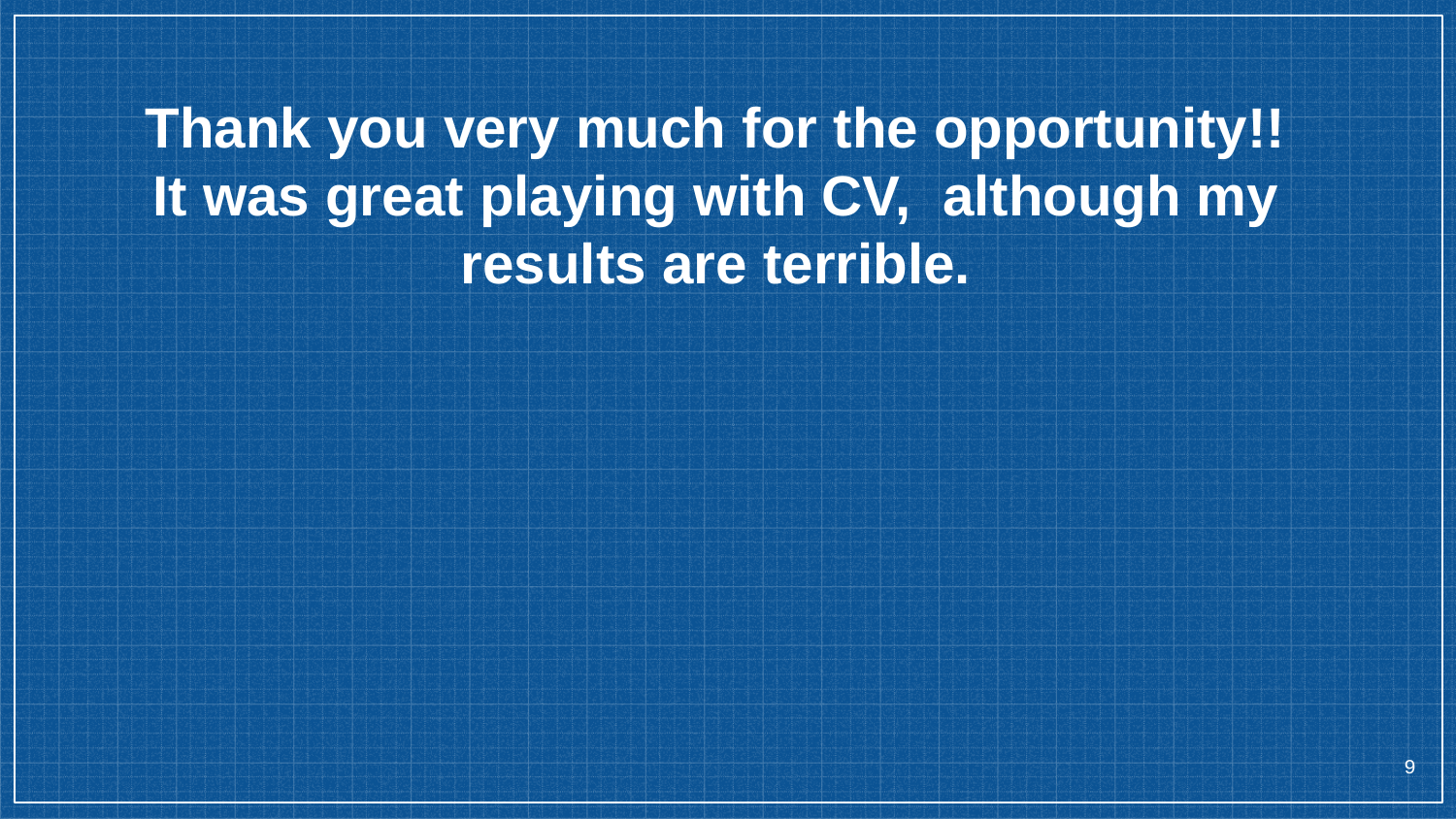

Thank you very much for the opportunity!!
It was great playing with CV,  although my results are terrible.

9